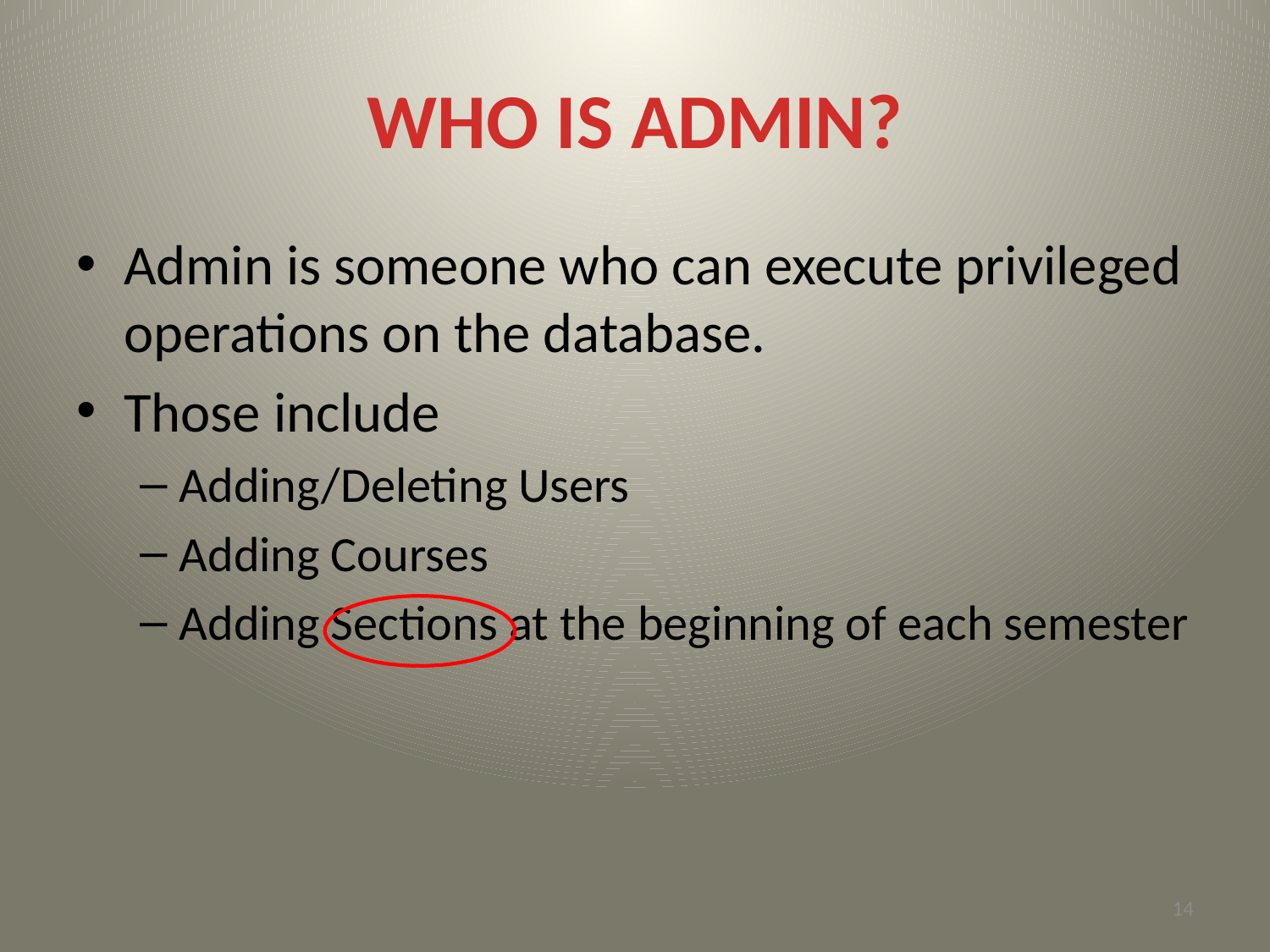

# WHO IS ADMIN?
Admin is someone who can execute privileged operations on the database.
Those include
Adding/Deleting Users
Adding Courses
Adding Sections at the beginning of each semester

14